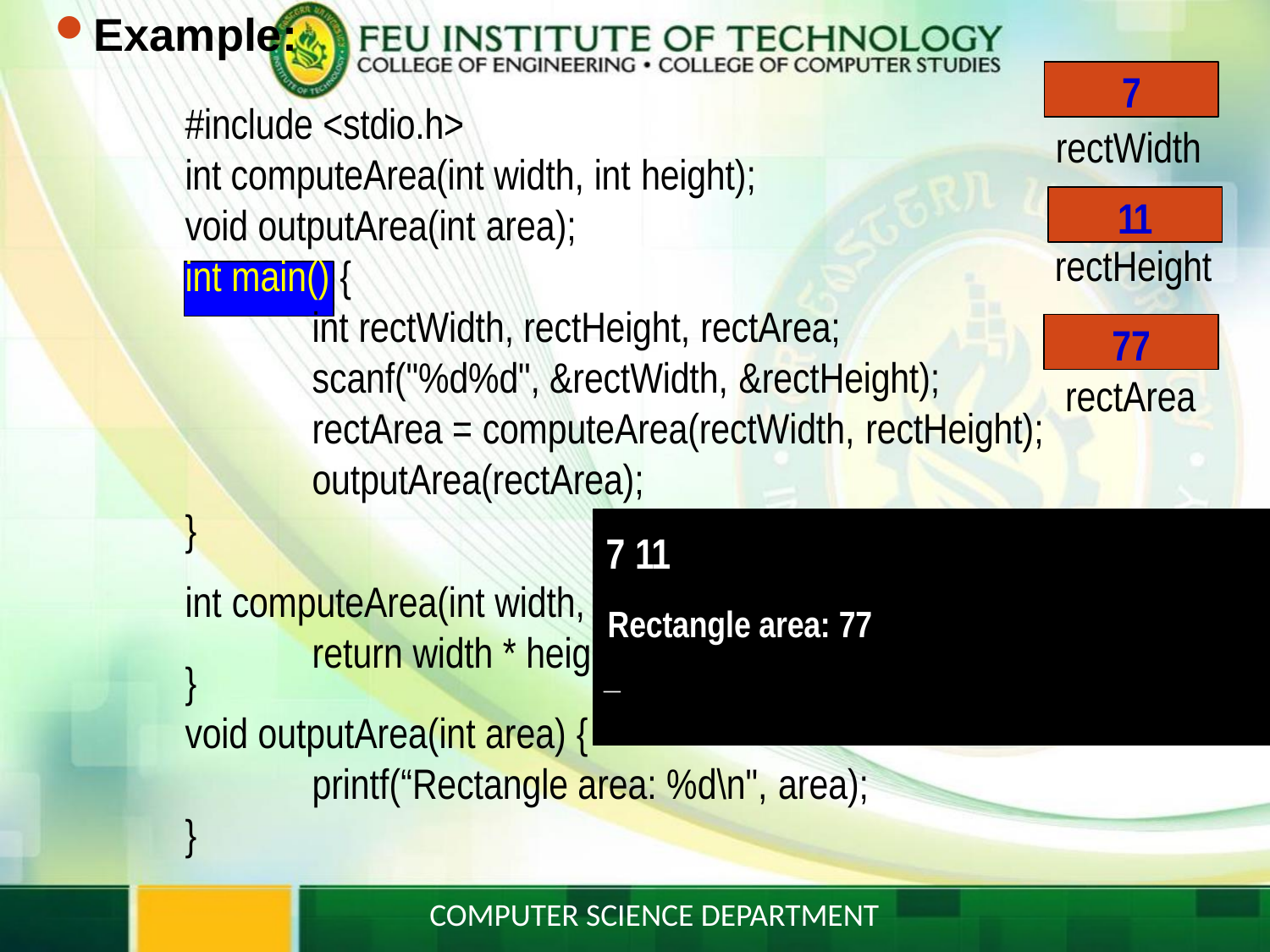

# Example:
7
#include <stdio.h>
int computeArea(int width, int height);
void outputArea(int area);
rectWidth
11
rectHeight
int main() {

int rectWidth, rectHeight, rectArea;
77
scanf("%d%d", &rectWidth, &rectHeight);
rectArea
rectArea = computeArea(rectWidth, rectHeight);
outputArea(rectArea);
}

int height) {  ht;

7 11
int computeArea(int width,	Rectangle area: 77
return width * heig _
}
void outputArea(int area) {
printf(“Rectangle area: %d\n", area);
}